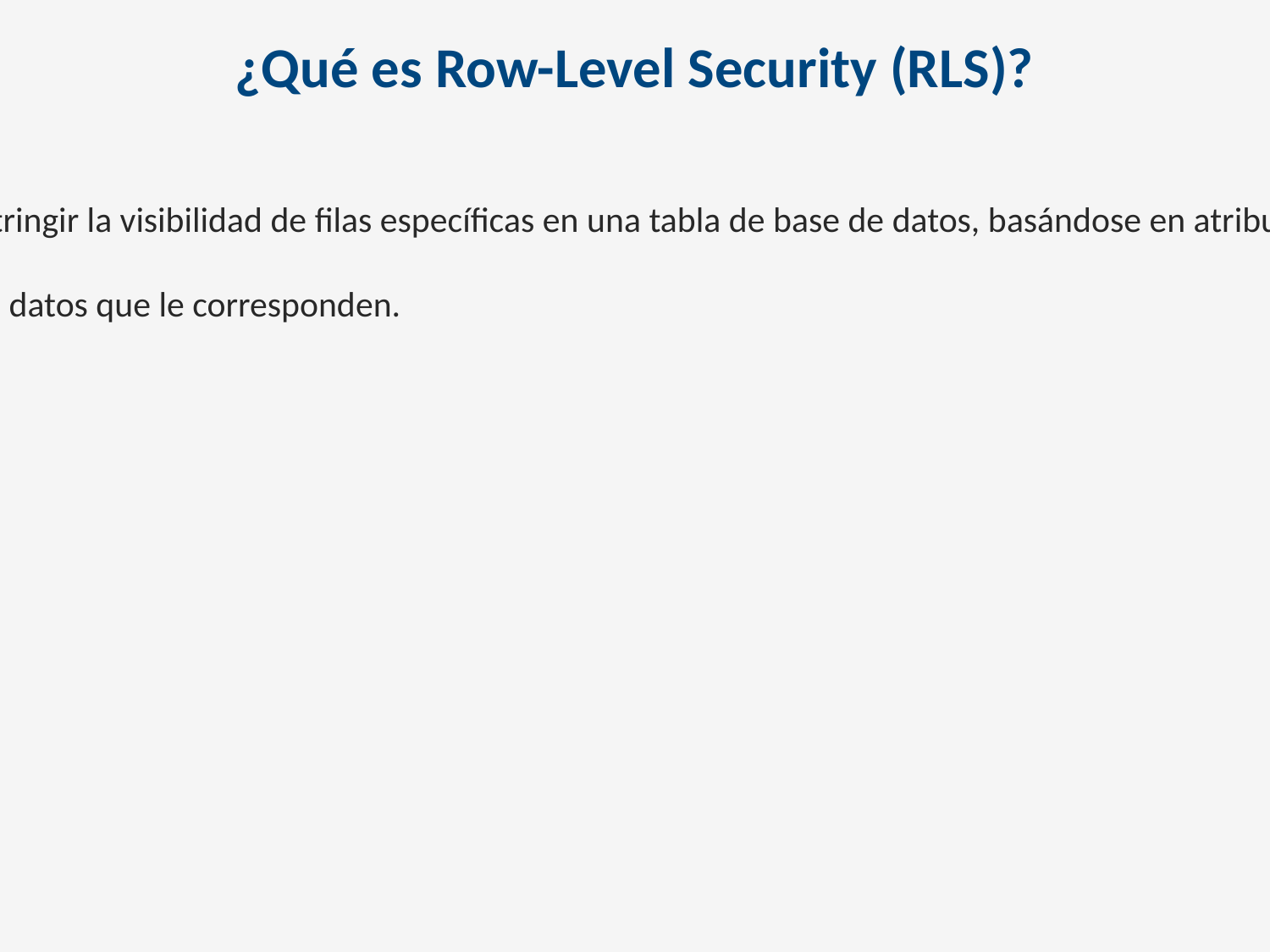

¿Qué es Row-Level Security (RLS)?
RLS es una técnica de control de acceso que permite restringir la visibilidad de filas específicas en una tabla de base de datos, basándose en atributos del usuario, como su rol, departamento o ubicación.

Esto garantiza que cada usuario acceda únicamente a los datos que le corresponden.